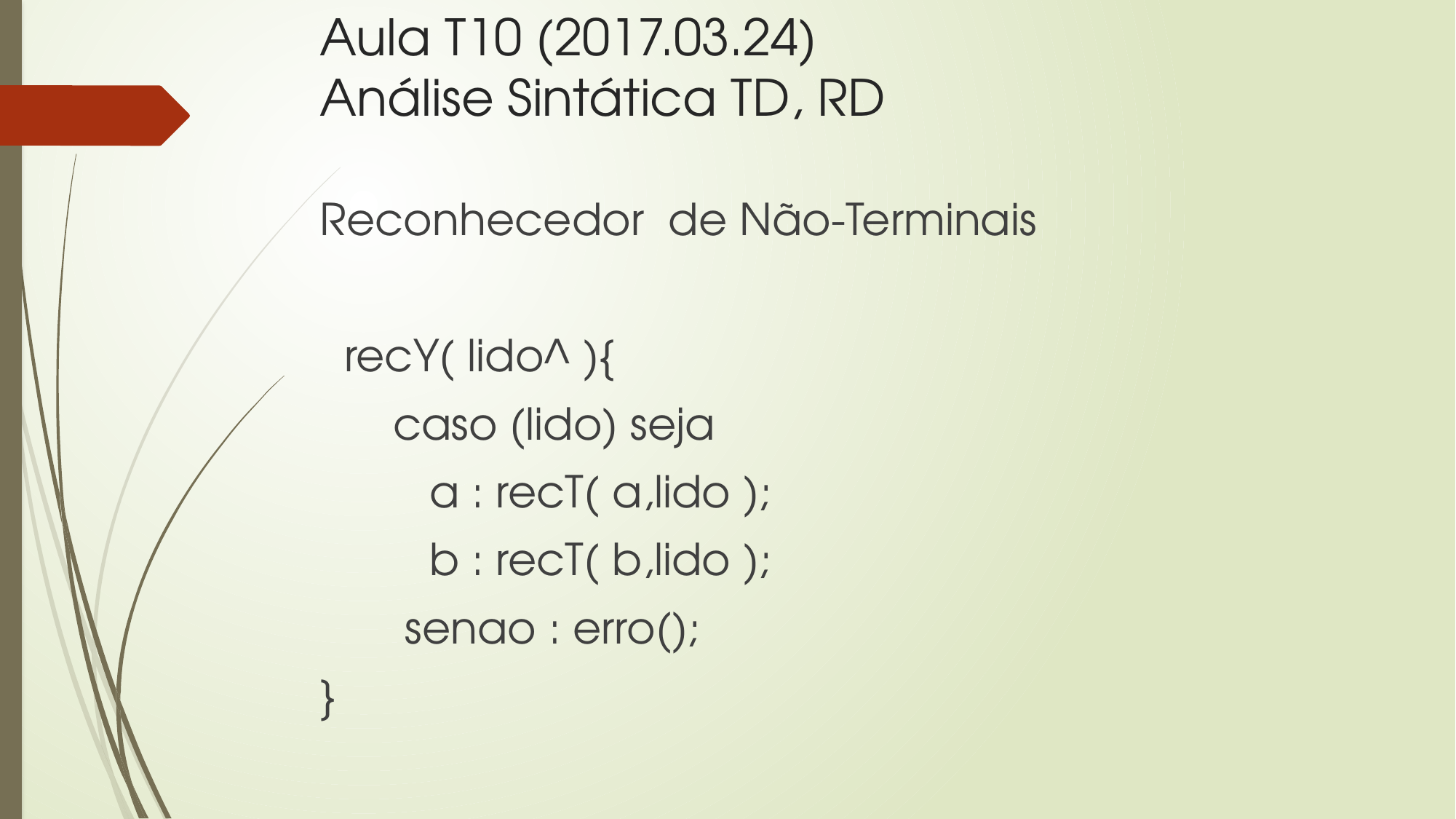

# Aula T10 (2017.03.24) Análise Sintática TD, RD

Reconhecedor  de Não-Terminais

  recY( lido^ ){
      caso (lido) seja
         a : recT( a,lido );
         b : recT( b,lido );
       senao : erro();
}